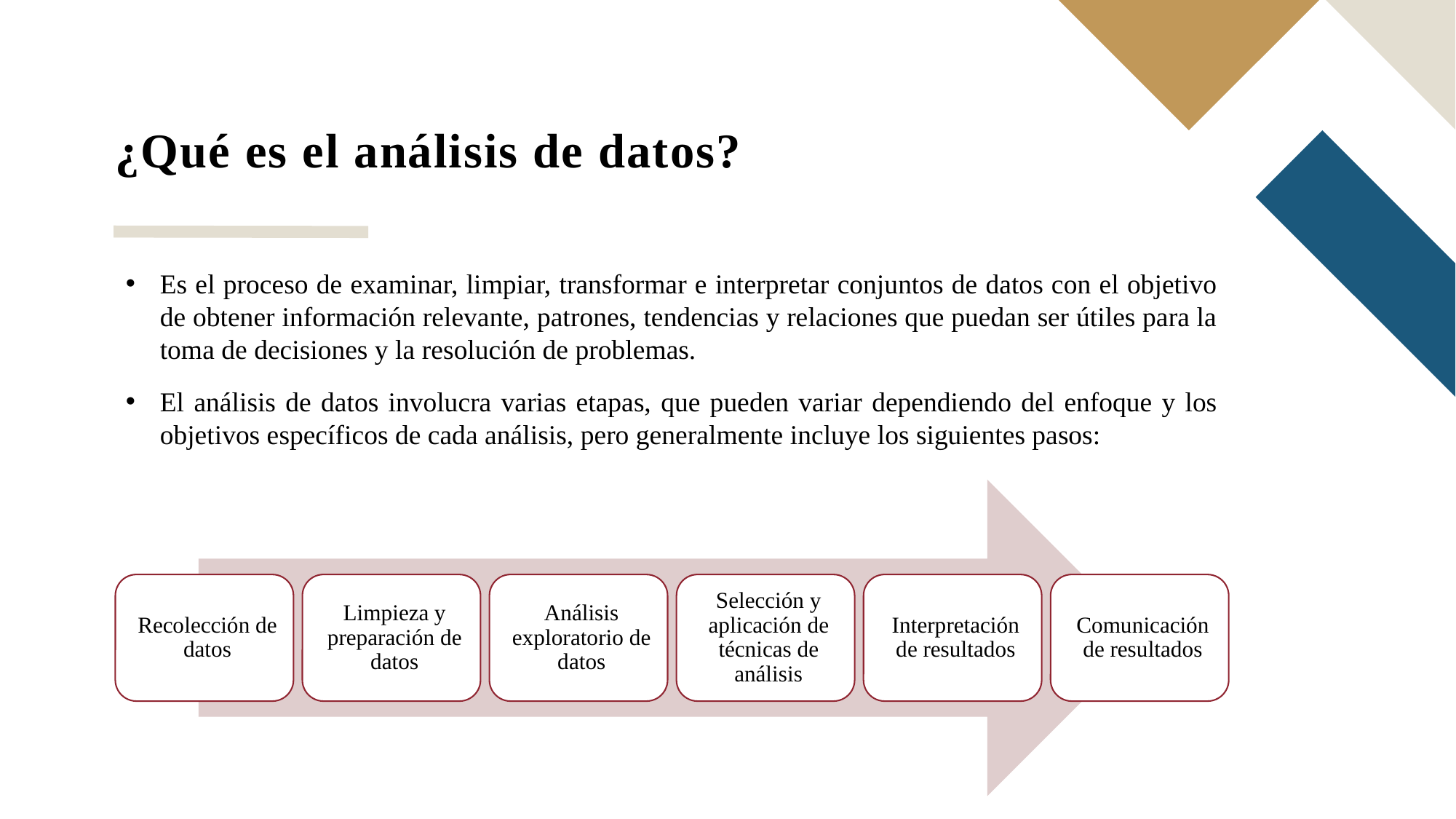

# ¿Qué es el análisis de datos?
Es el proceso de examinar, limpiar, transformar e interpretar conjuntos de datos con el objetivo de obtener información relevante, patrones, tendencias y relaciones que puedan ser útiles para la toma de decisiones y la resolución de problemas.
El análisis de datos involucra varias etapas, que pueden variar dependiendo del enfoque y los objetivos específicos de cada análisis, pero generalmente incluye los siguientes pasos:
Recolección de datos
Limpieza y preparación de datos
Análisis exploratorio de datos
Selección y aplicación de técnicas de análisis
Interpretación de resultados
Comunicación de resultados